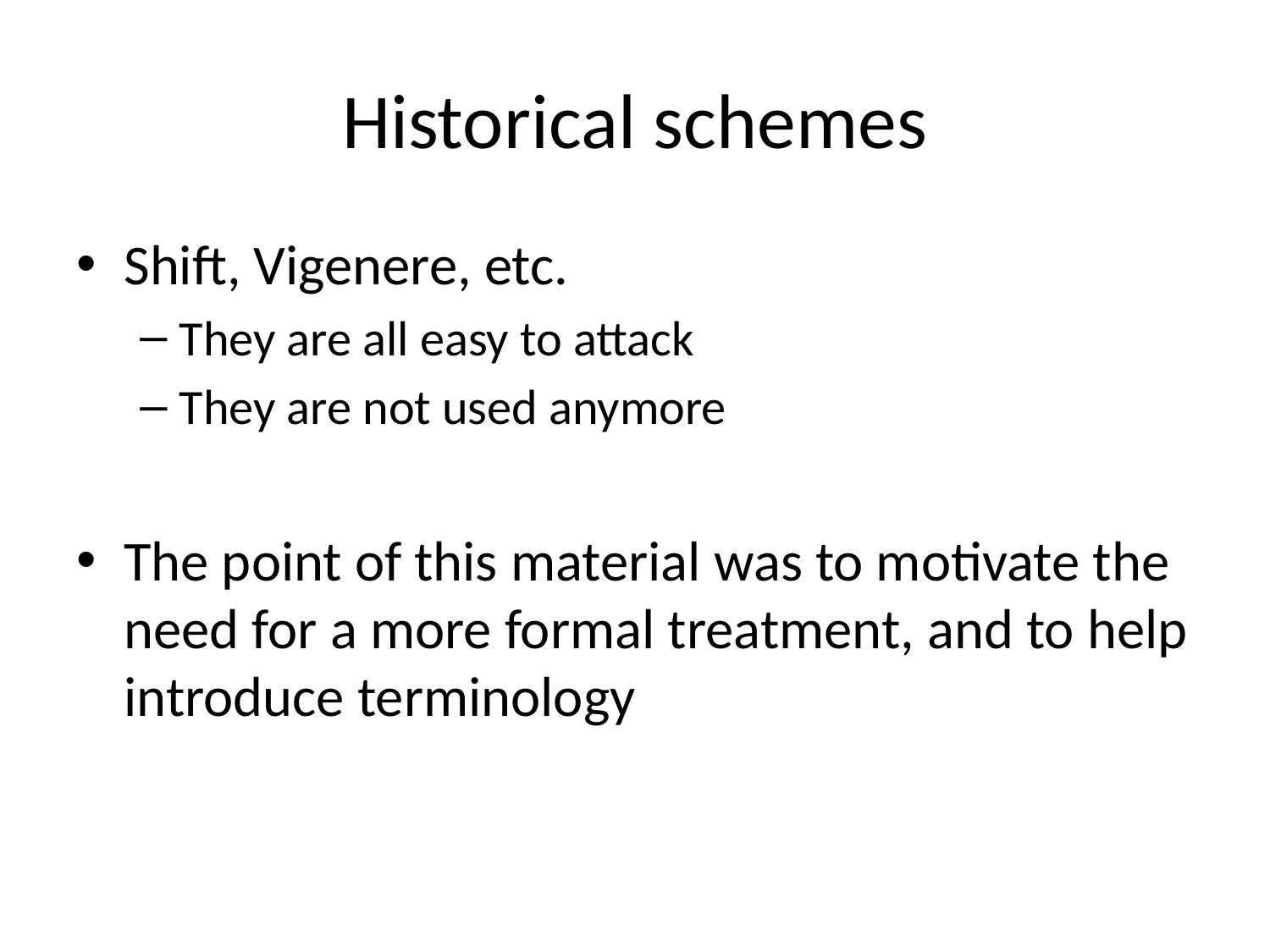

# Historical schemes
Shift, Vigenere, etc.
They are all easy to attack
They are not used anymore

The point of this material was to motivate the need for a more formal treatment, and to help introduce terminology